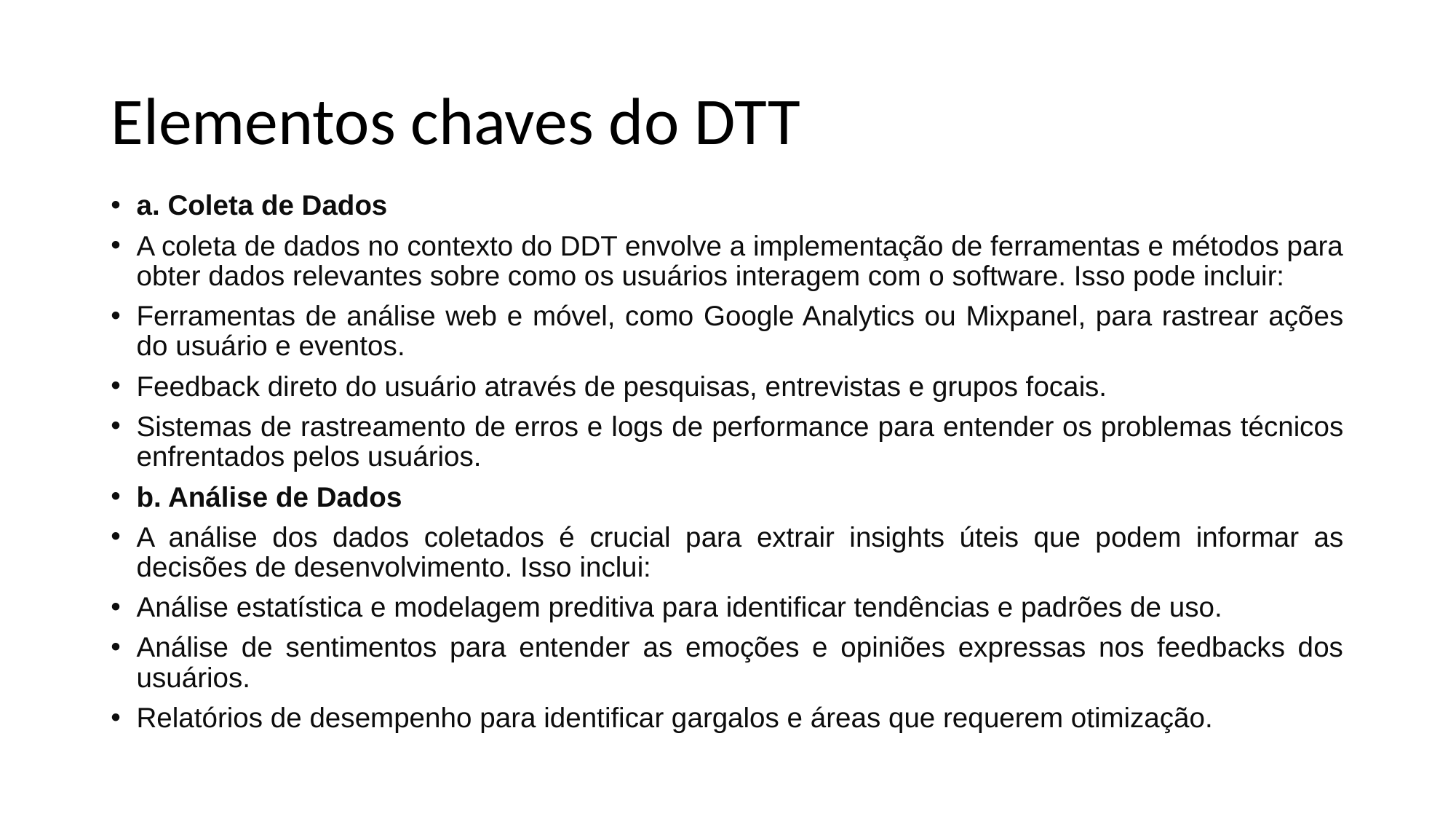

# Elementos chaves do DTT
a. Coleta de Dados
A coleta de dados no contexto do DDT envolve a implementação de ferramentas e métodos para obter dados relevantes sobre como os usuários interagem com o software. Isso pode incluir:
Ferramentas de análise web e móvel, como Google Analytics ou Mixpanel, para rastrear ações do usuário e eventos.
Feedback direto do usuário através de pesquisas, entrevistas e grupos focais.
Sistemas de rastreamento de erros e logs de performance para entender os problemas técnicos enfrentados pelos usuários.
b. Análise de Dados
A análise dos dados coletados é crucial para extrair insights úteis que podem informar as decisões de desenvolvimento. Isso inclui:
Análise estatística e modelagem preditiva para identificar tendências e padrões de uso.
Análise de sentimentos para entender as emoções e opiniões expressas nos feedbacks dos usuários.
Relatórios de desempenho para identificar gargalos e áreas que requerem otimização.